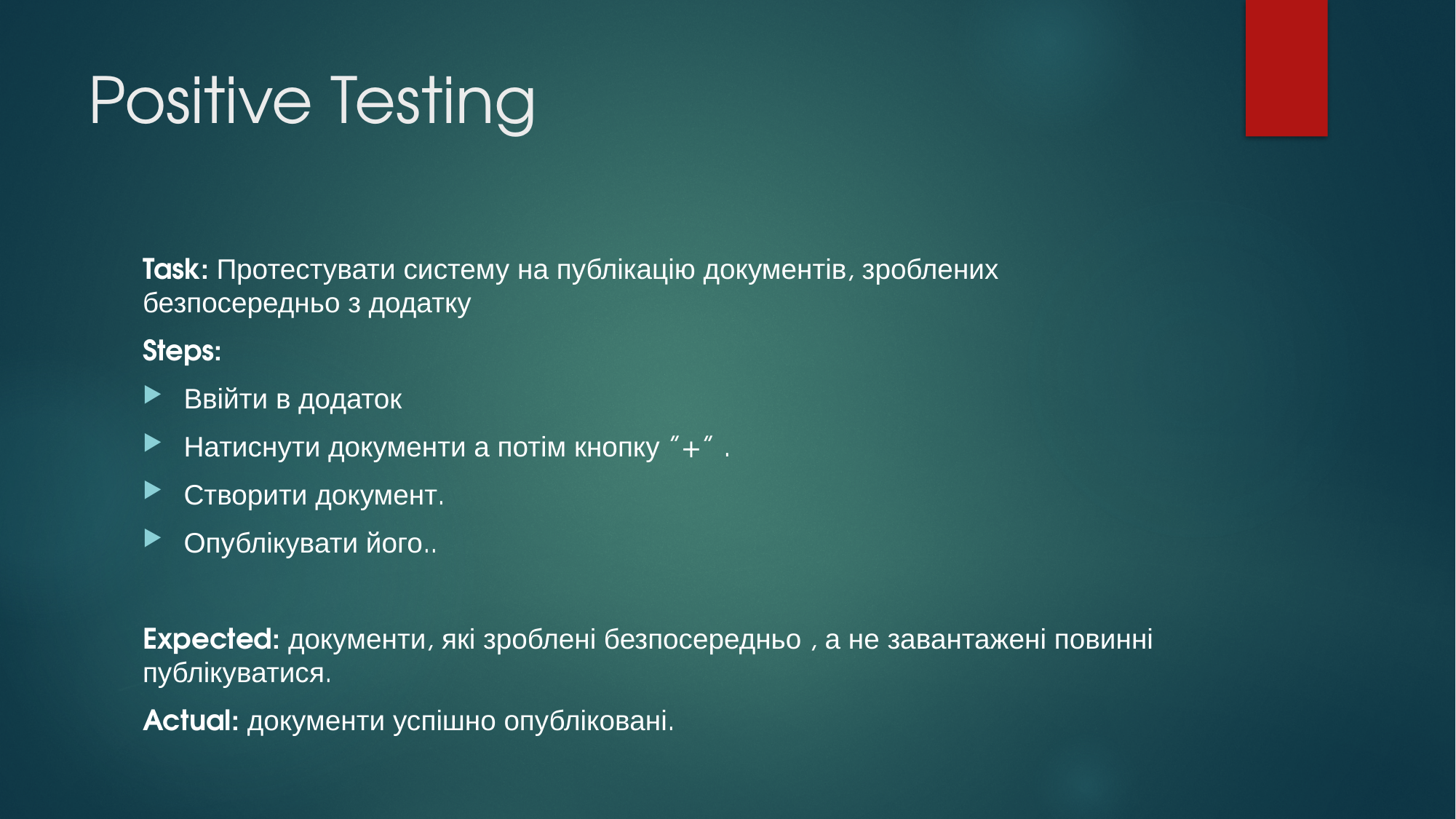

# Positive Testing
Task: Протестувати систему на публікацію документів, зроблених безпосередньо з додатку
Steps:
Ввійти в додаток
Натиснути документи а потім кнопку ”+” .
Створити документ.
Опублікувати його..

Expected: документи, які зроблені безпосередньо , а не завантажені повинні публікуватися.
Actual: документи успішно опубліковані.